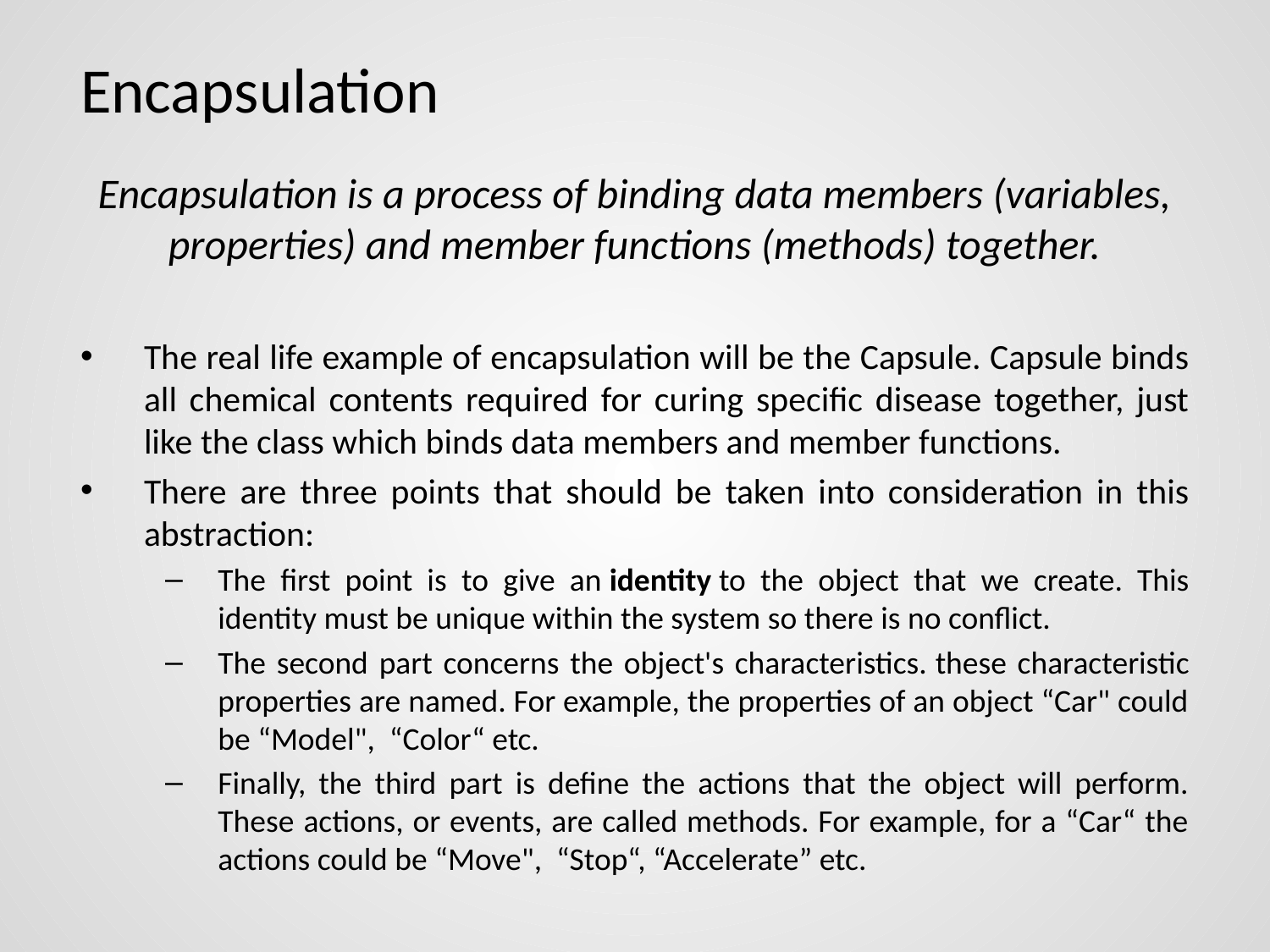

# Encapsulation
Encapsulation is a process of binding data members (variables, properties) and member functions (methods) together.

The real life example of encapsulation will be the Capsule. Capsule binds all chemical contents required for curing specific disease together, just like the class which binds data members and member functions.
There are three points that should be taken into consideration in this abstraction:
The first point is to give an identity to the object that we create. This identity must be unique within the system so there is no conflict.
The second part concerns the object's characteristics. these characteristic properties are named. For example, the properties of an object “Car" could be “Model",  “Color“ etc.
Finally, the third part is define the actions that the object will perform. These actions, or events, are called methods. For example, for a “Car“ the actions could be “Move",  “Stop“, “Accelerate” etc.